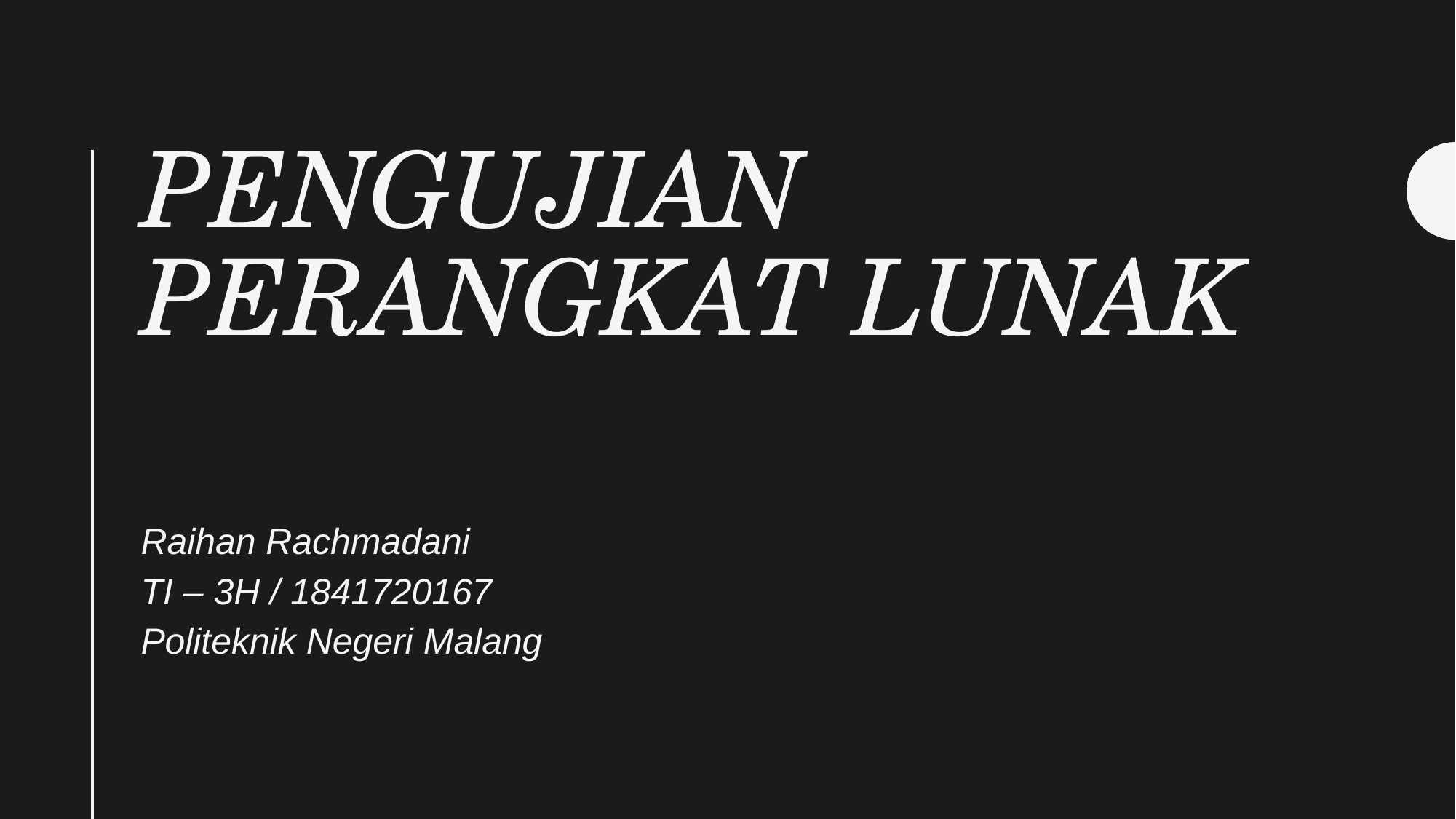

# Pengujian Perangkat lunak
Raihan Rachmadani
TI – 3H / 1841720167
Politeknik Negeri Malang